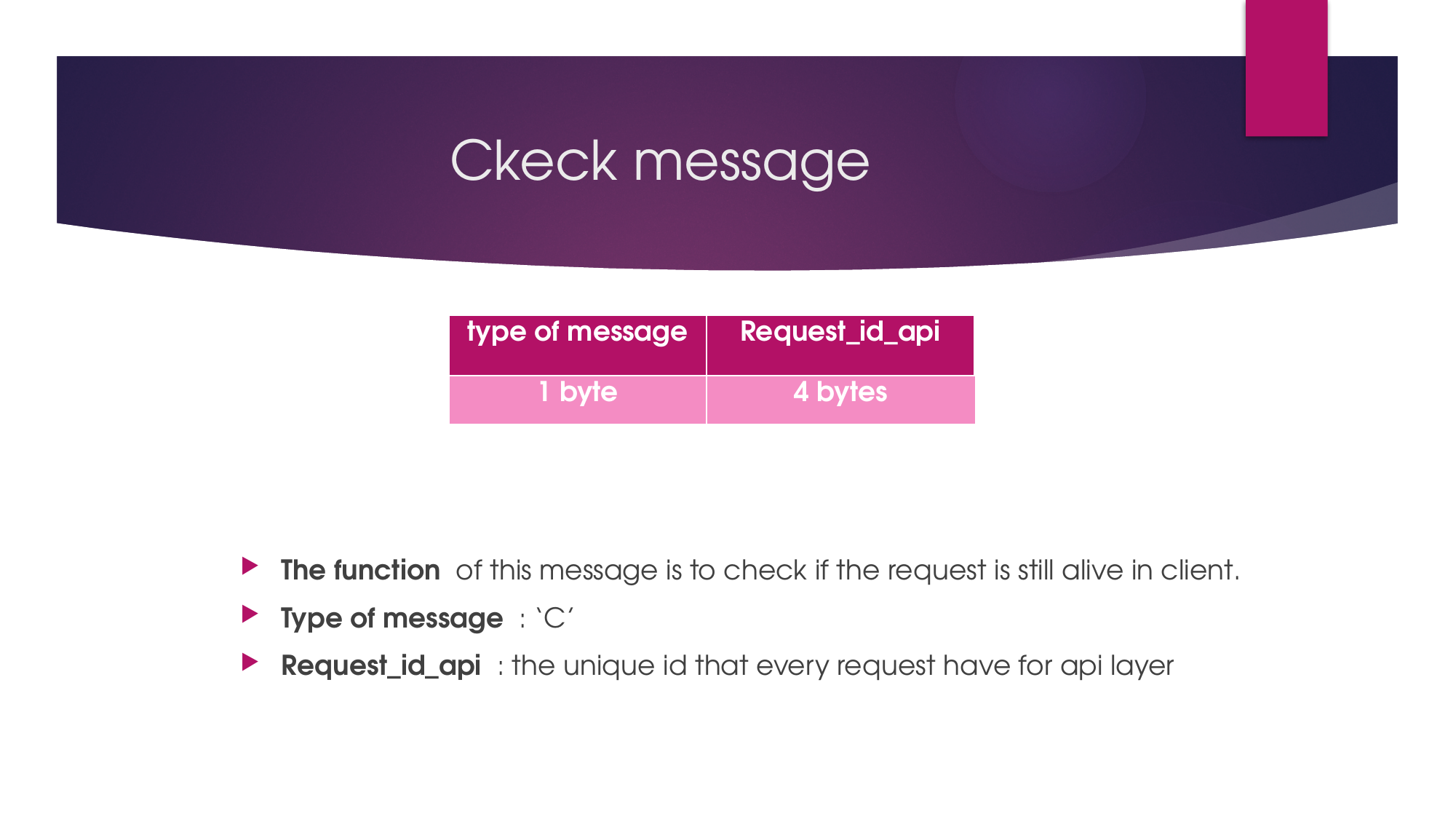

# Ckeck message
| type of message | Request\_id\_api |
| --- | --- |
| 1 byte | 4 bytes |
| --- | --- |
The function  of this message is to check if the request is still alive in client.
Type of message  : ‘C’
Request_id_api  : the unique id that every request have for api layer